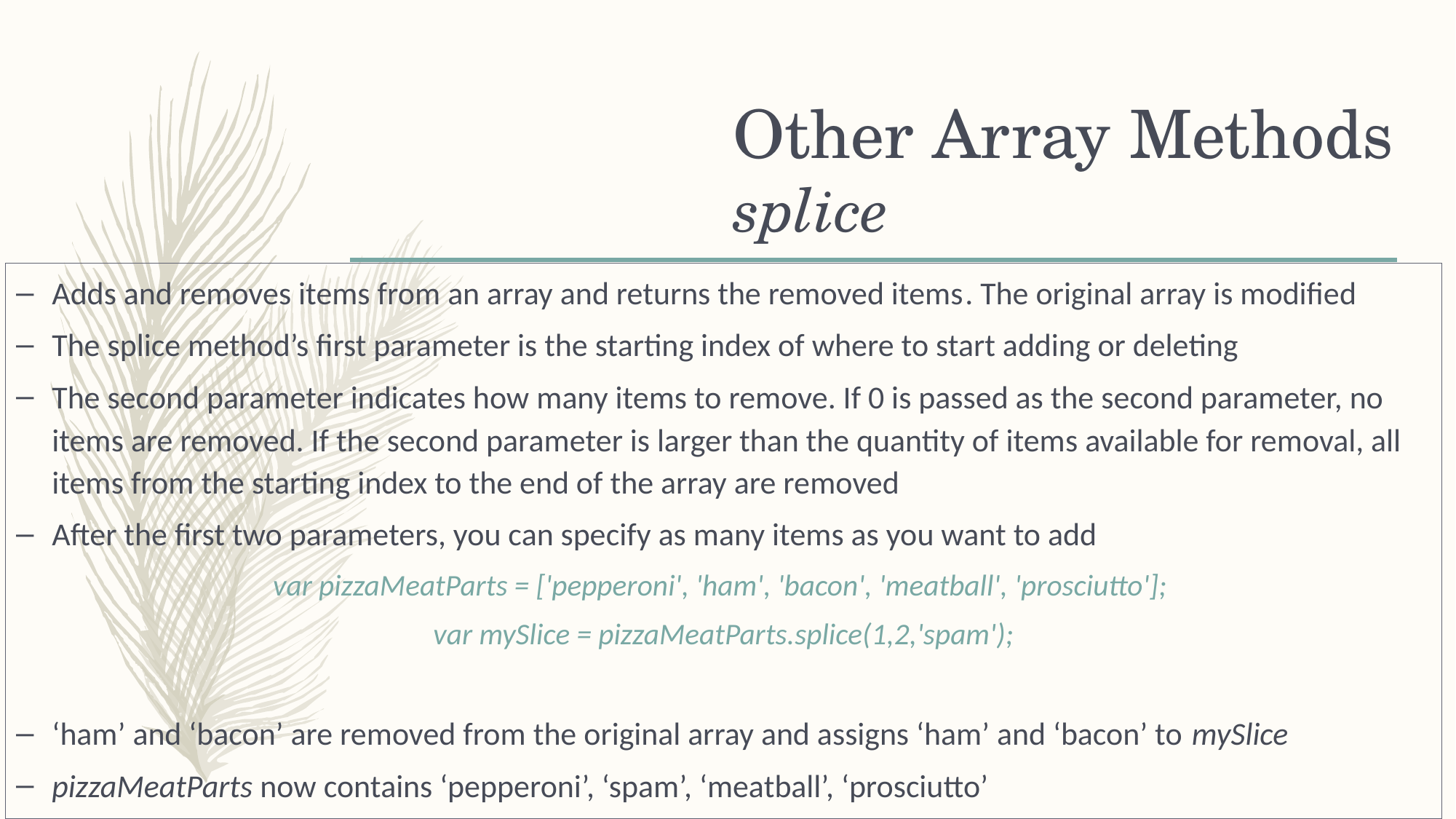

# Other Array Methods splice
Adds and removes items from an array and returns the removed items. The original array is modified
The splice method’s first parameter is the starting index of where to start adding or deleting
The second parameter indicates how many items to remove. If 0 is passed as the second parameter, no items are removed. If the second parameter is larger than the quantity of items available for removal, all items from the starting index to the end of the array are removed
After the first two parameters, you can specify as many items as you want to add
var pizzaMeatParts = ['pepperoni', 'ham', 'bacon', 'meatball', 'prosciutto'];
var mySlice = pizzaMeatParts.splice(1,2,'spam');

‘ham’ and ‘bacon’ are removed from the original array and assigns ‘ham’ and ‘bacon’ to mySlice
pizzaMeatParts now contains ‘pepperoni’, ‘spam’, ‘meatball’, ‘prosciutto’